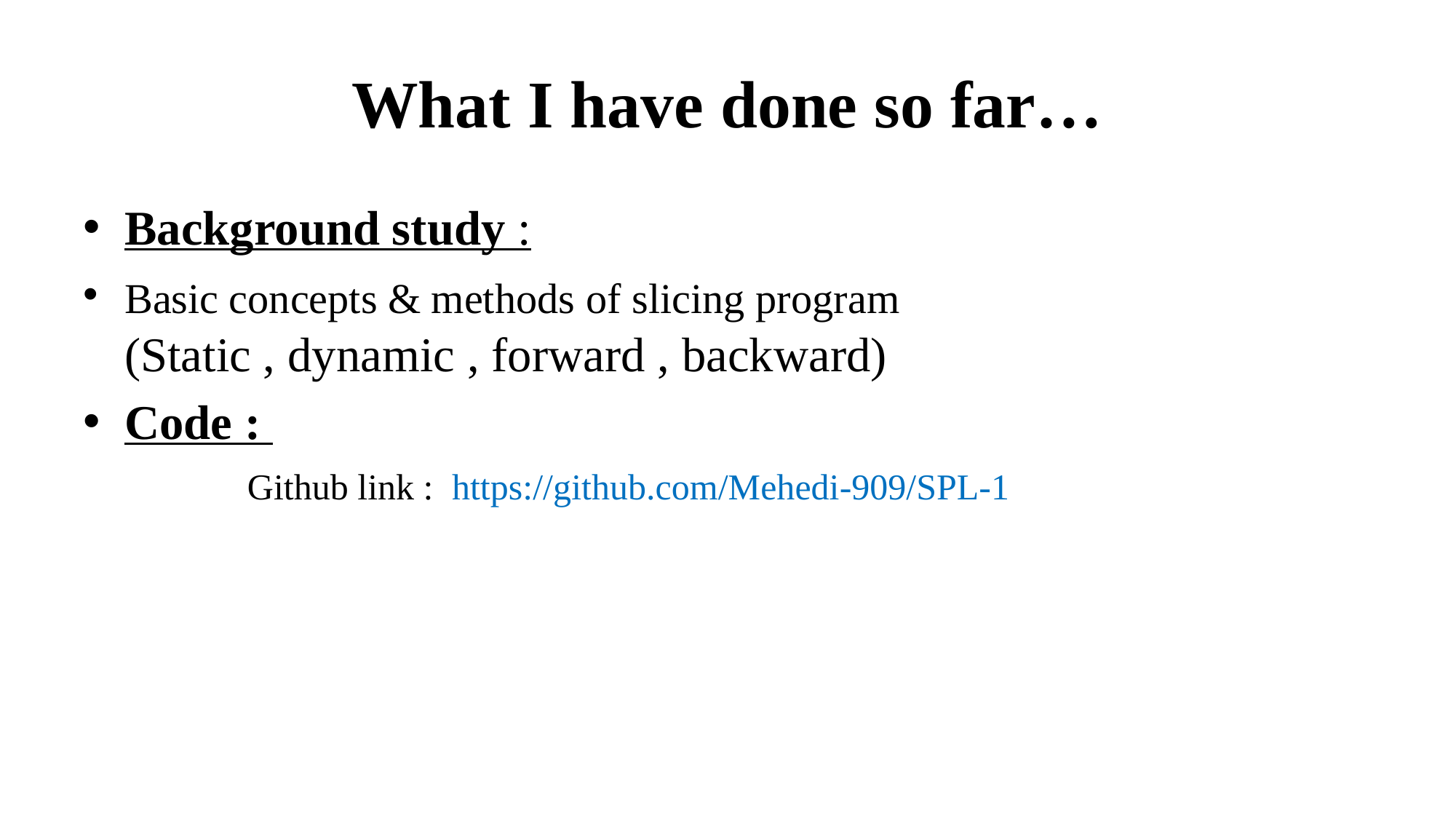

# What I have done so far…
Background study :
Basic concepts & methods of slicing program     				(Static , dynamic , forward , backward)
Code :
	Github link :  https://github.com/Mehedi-909/SPL-1